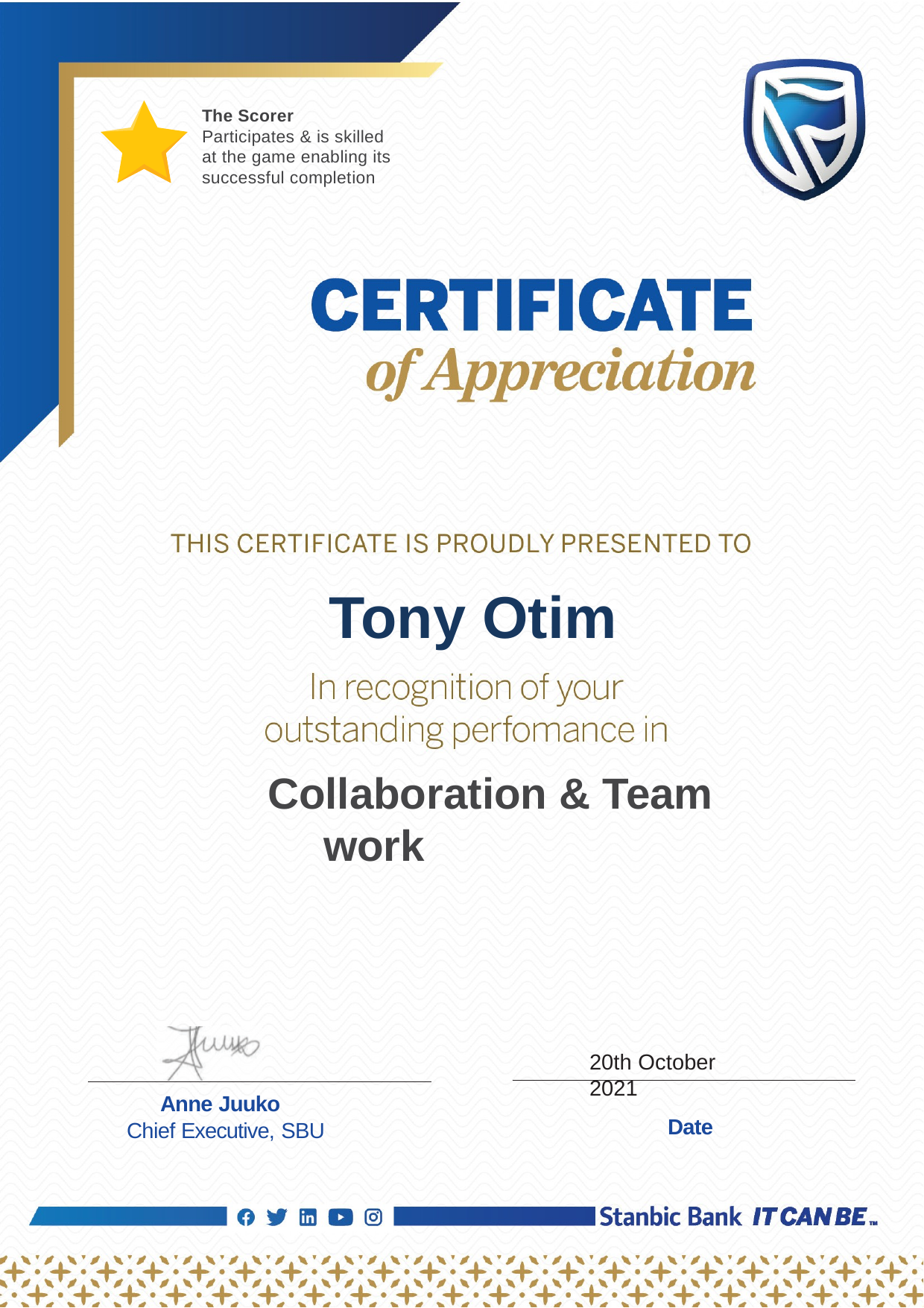

The Scorer
Participates & is skilled at the game enabling its successful completion
Tony Otim
Collaboration & Team work

20th October 2021
Date
Anne Juuko
Chief Executive, SBU